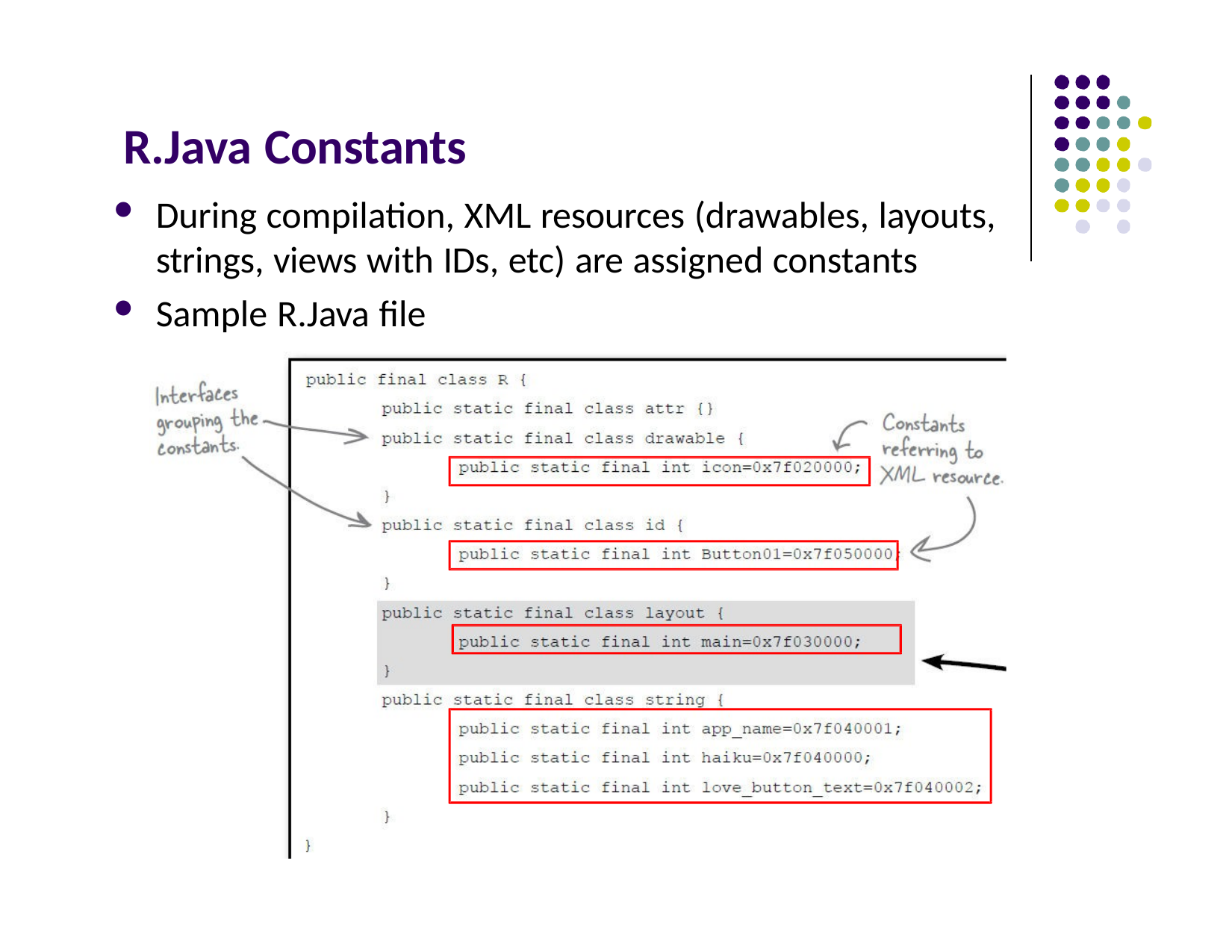

# R.Java Constants
During compilation, XML resources (drawables, layouts, strings, views with IDs, etc) are assigned constants
Sample R.Java file